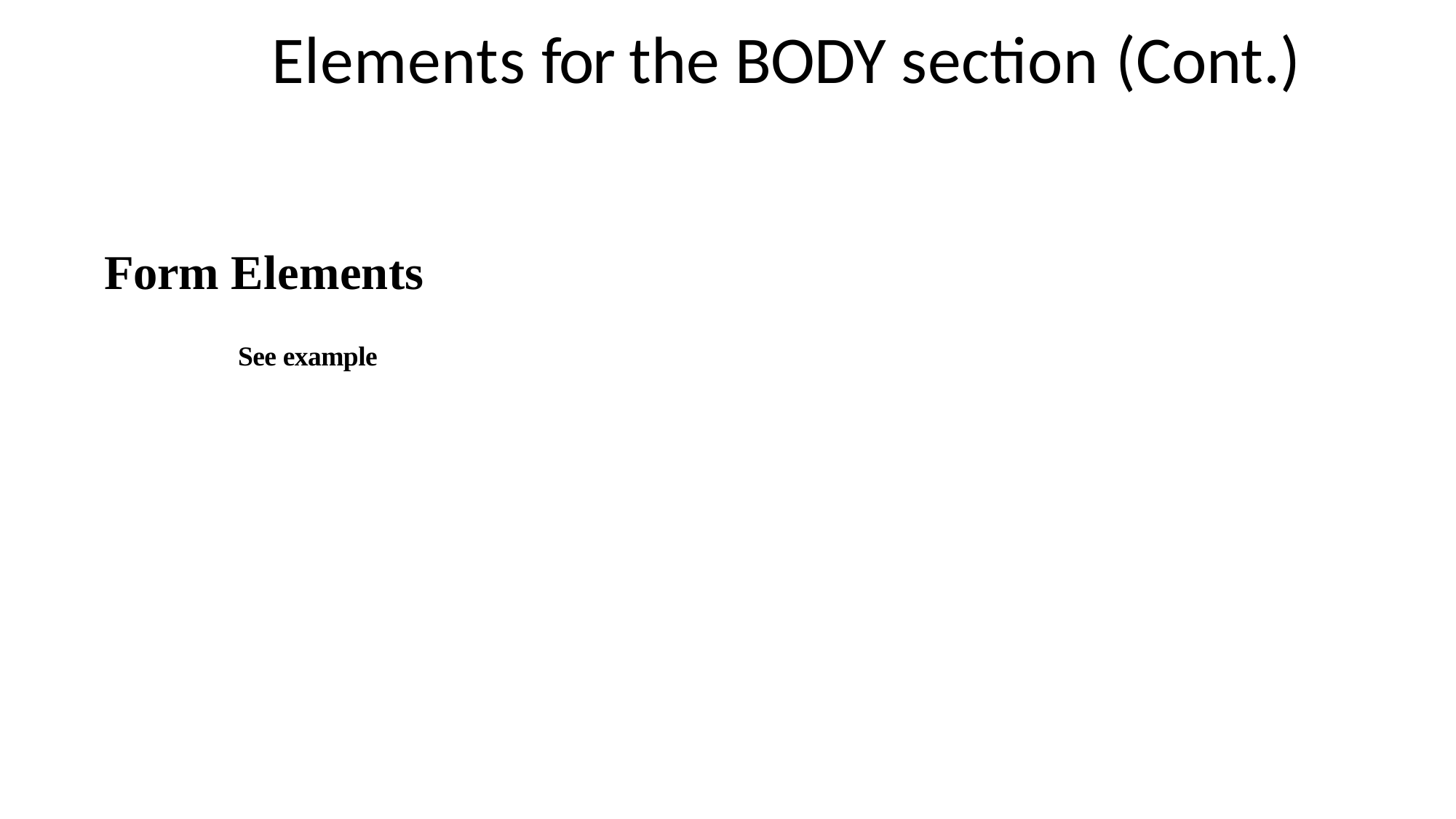

# Elements for the BODY section (Cont.)
Form Elements
See example